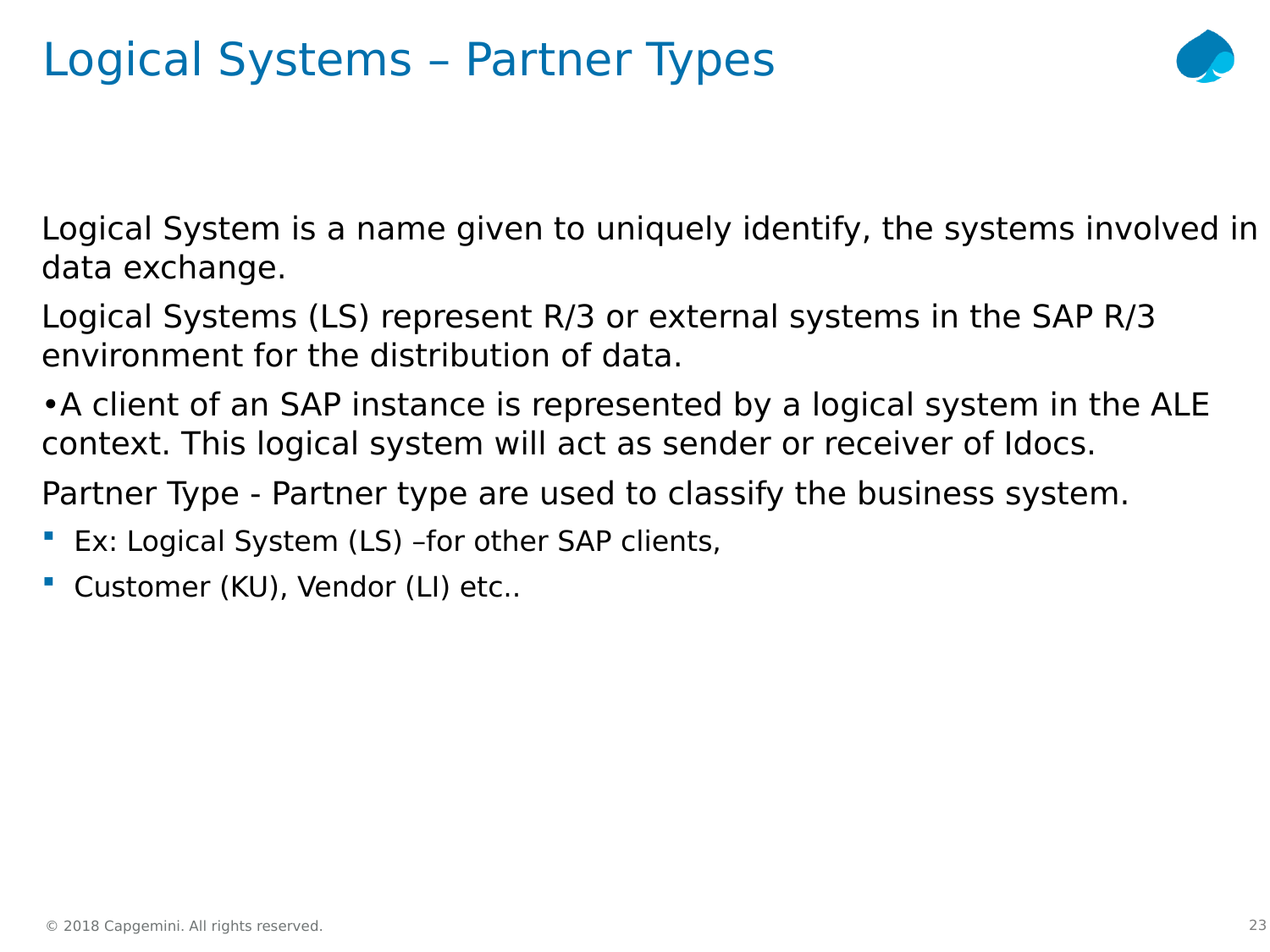

# Logical Systems – Partner Types
Logical System is a name given to uniquely identify, the systems involved in data exchange.
Logical Systems (LS) represent R/3 or external systems in the SAP R/3 environment for the distribution of data.
•A client of an SAP instance is represented by a logical system in the ALE context. This logical system will act as sender or receiver of Idocs.
Partner Type - Partner type are used to classify the business system.
Ex: Logical System (LS) –for other SAP clients,
Customer (KU), Vendor (LI) etc..